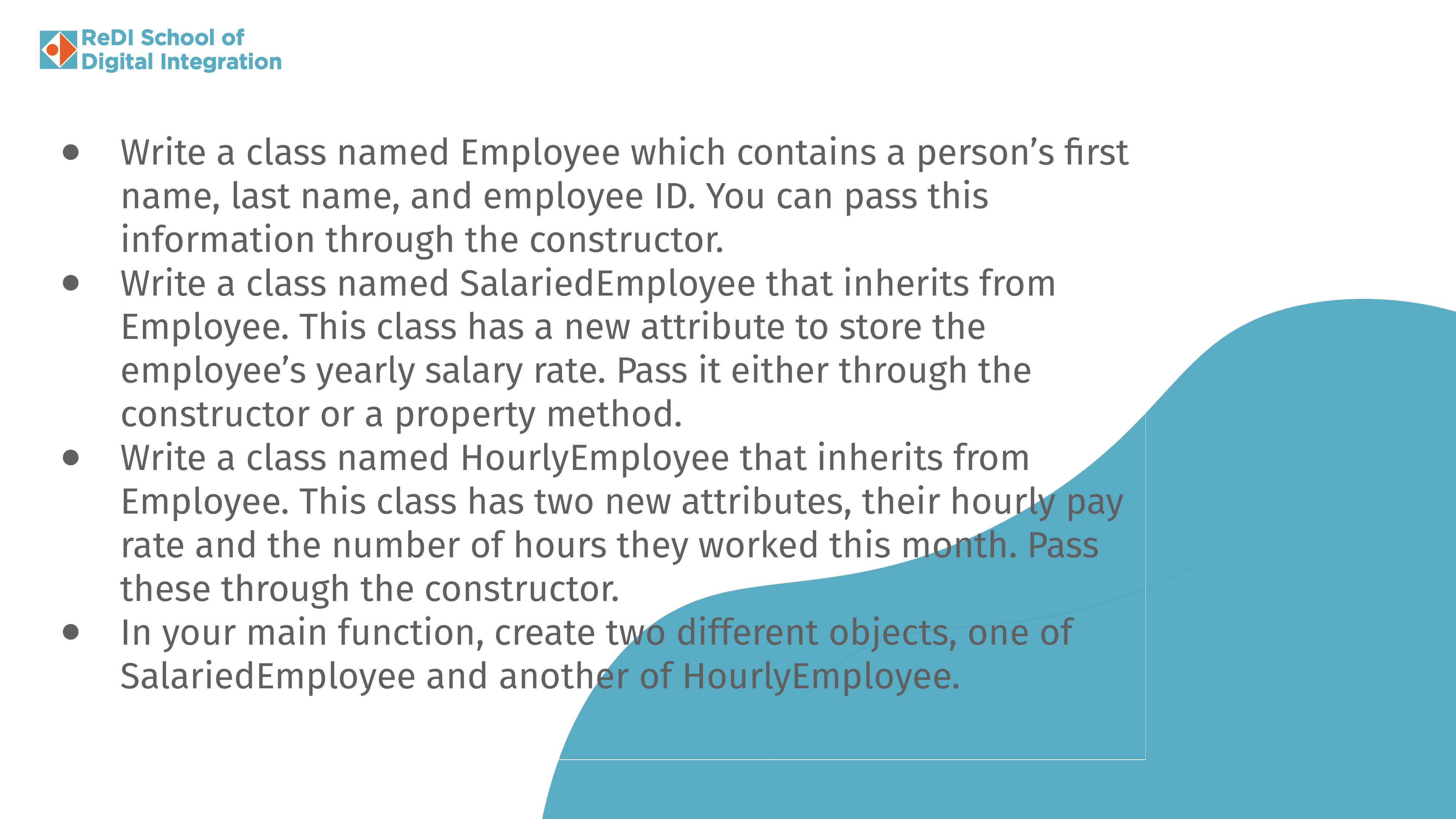

Write a class named Employee which contains a person’s first name, last name, and employee ID. You can pass this information through the constructor.
Write a class named SalariedEmployee that inherits from Employee. This class has a new attribute to store the employee’s yearly salary rate. Pass it either through the constructor or a property method.
Write a class named HourlyEmployee that inherits from Employee. This class has two new attributes, their hourly pay rate and the number of hours they worked this month. Pass these through the constructor.
In your main function, create two different objects, one of SalariedEmployee and another of HourlyEmployee.
Inheritance